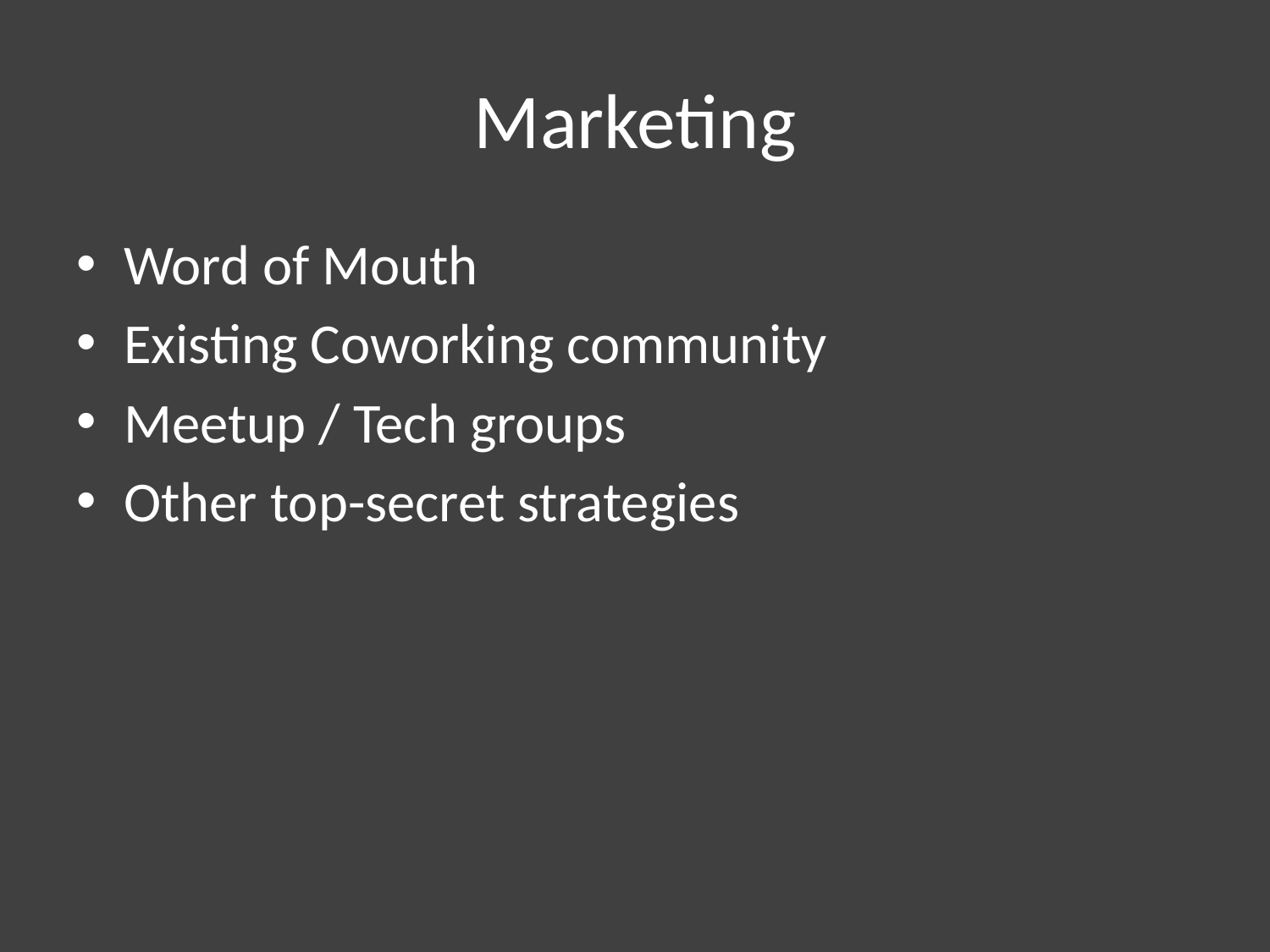

# Marketing
Word of Mouth
Existing Coworking community
Meetup / Tech groups
Other top-secret strategies